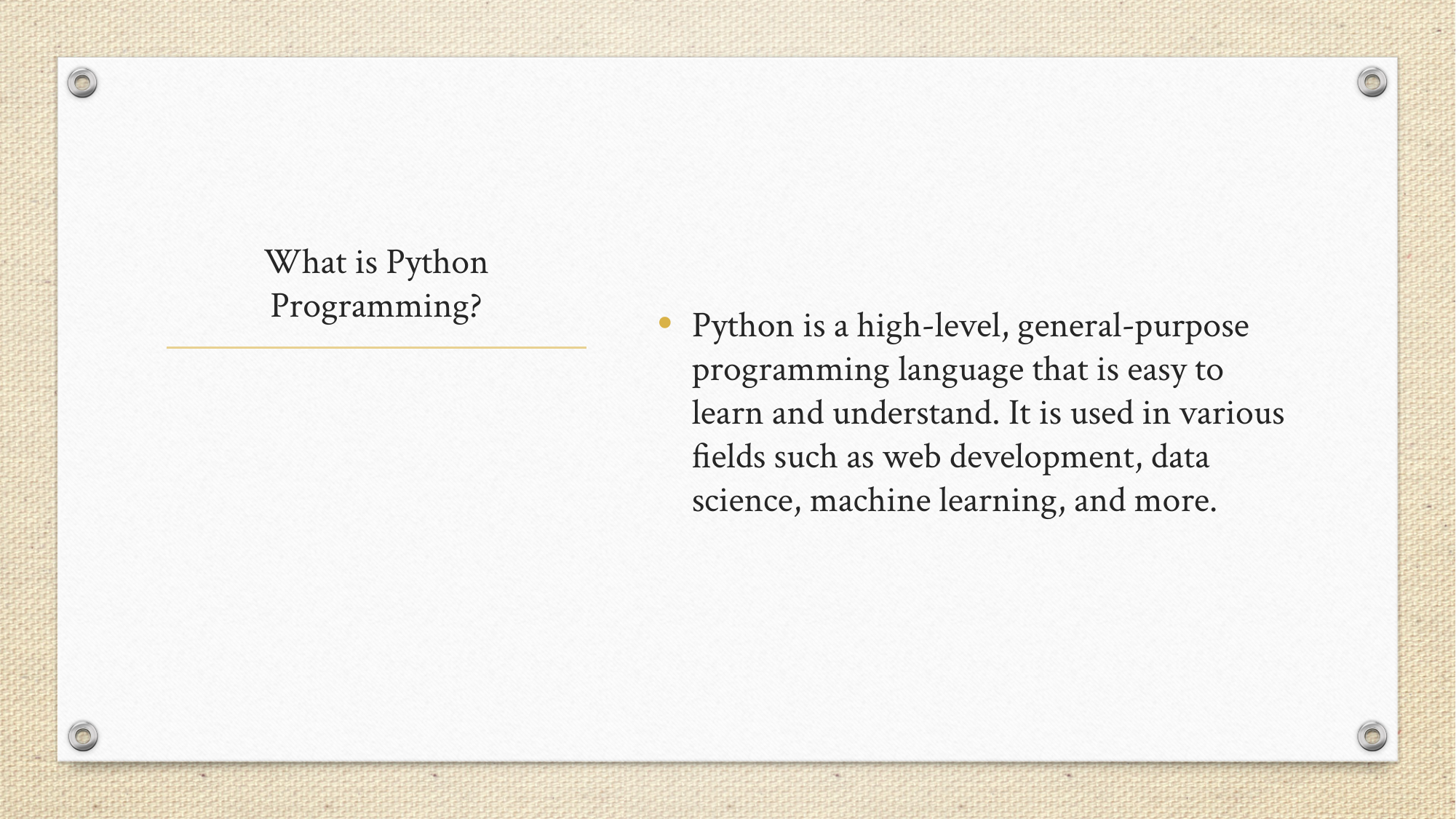

Python is a high-level, general-purpose programming language that is easy to learn and understand. It is used in various fields such as web development, data science, machine learning, and more.
# What is Python Programming?